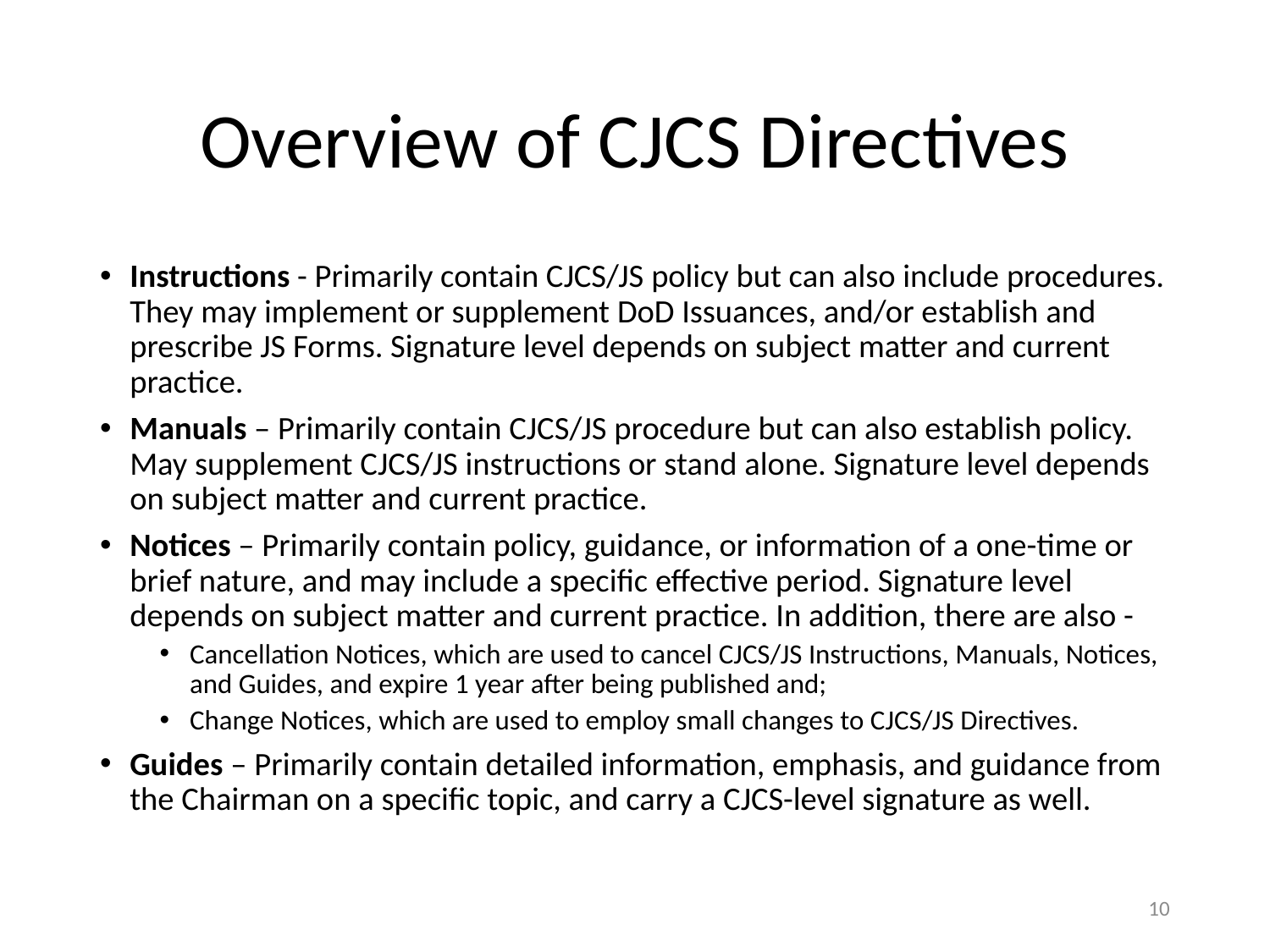

# Overview of CJCS Directives
Instructions - Primarily contain CJCS/JS policy but can also include procedures. They may implement or supplement DoD Issuances, and/or establish and prescribe JS Forms. Signature level depends on subject matter and current practice.
Manuals – Primarily contain CJCS/JS procedure but can also establish policy. May supplement CJCS/JS instructions or stand alone. Signature level depends on subject matter and current practice.
Notices – Primarily contain policy, guidance, or information of a one-time or brief nature, and may include a specific effective period. Signature level depends on subject matter and current practice. In addition, there are also -
Cancellation Notices, which are used to cancel CJCS/JS Instructions, Manuals, Notices, and Guides, and expire 1 year after being published and;
Change Notices, which are used to employ small changes to CJCS/JS Directives.
Guides – Primarily contain detailed information, emphasis, and guidance from the Chairman on a specific topic, and carry a CJCS-level signature as well.

10